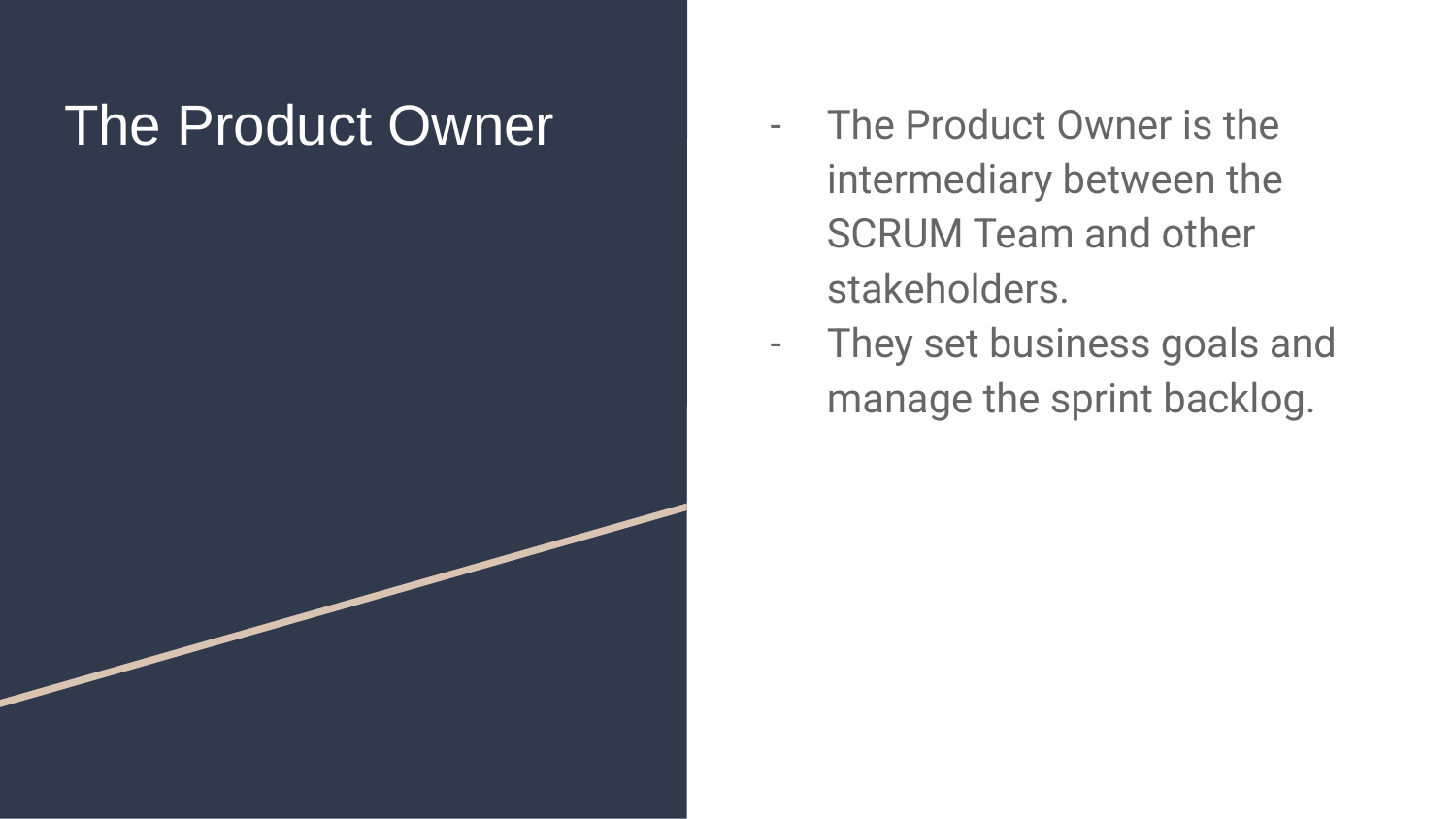

# The Product Owner
The Product Owner is the intermediary between the SCRUM Team and other stakeholders.
They set business goals and manage the sprint backlog.